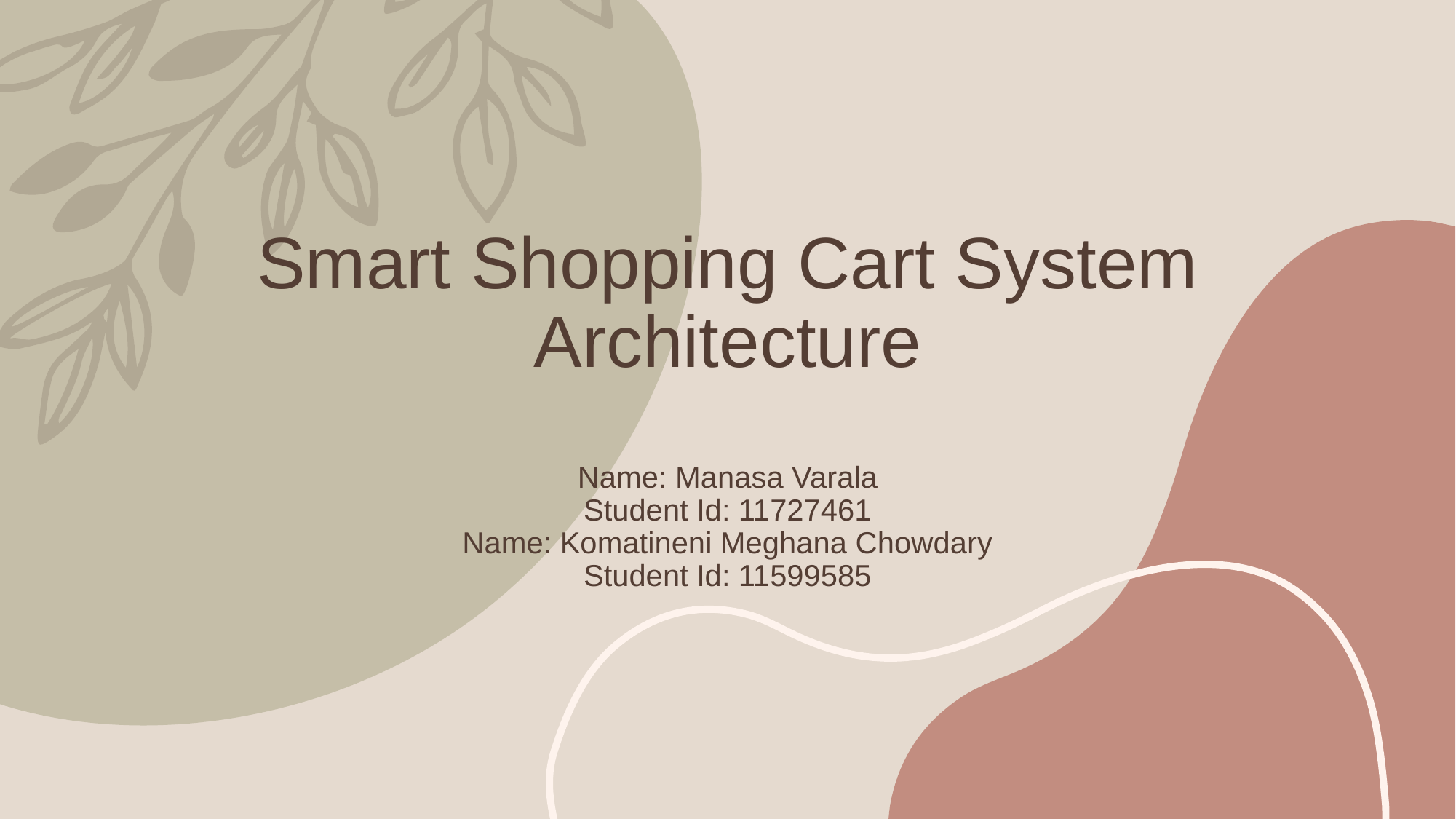

# Smart Shopping Cart System Architecture Name: Manasa Varala Student Id: 11727461 Name: Komatineni Meghana Chowdary Student Id: 11599585